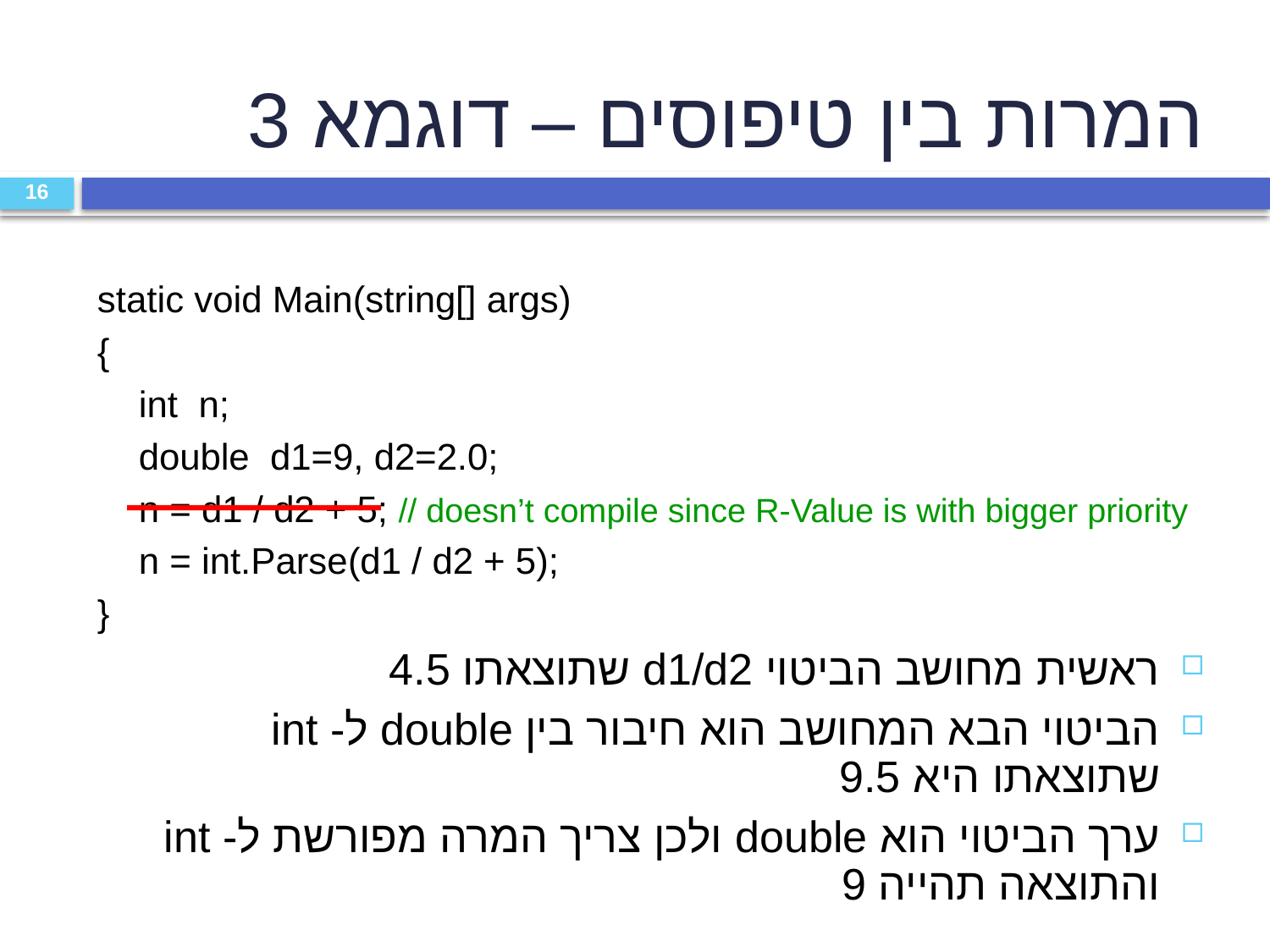

המרות בין טיפוסים – דוגמא 3
16

static void Main(string[] args)
{
    int  n;
    double  d1=9, d2=2.0;
    n = d1 / d2 + 5; // doesn’t compile since R-Value is with bigger priority
    n = int.Parse(d1 / d2 + 5);
}
ראשית מחושב הביטוי d1/d2 שתוצאתו 4.5
הביטוי הבא המחושב הוא חיבור בין double ל- int שתוצאתו היא 9.5
ערך הביטוי הוא double ולכן צריך המרה מפורשת ל- int והתוצאה תהייה 9